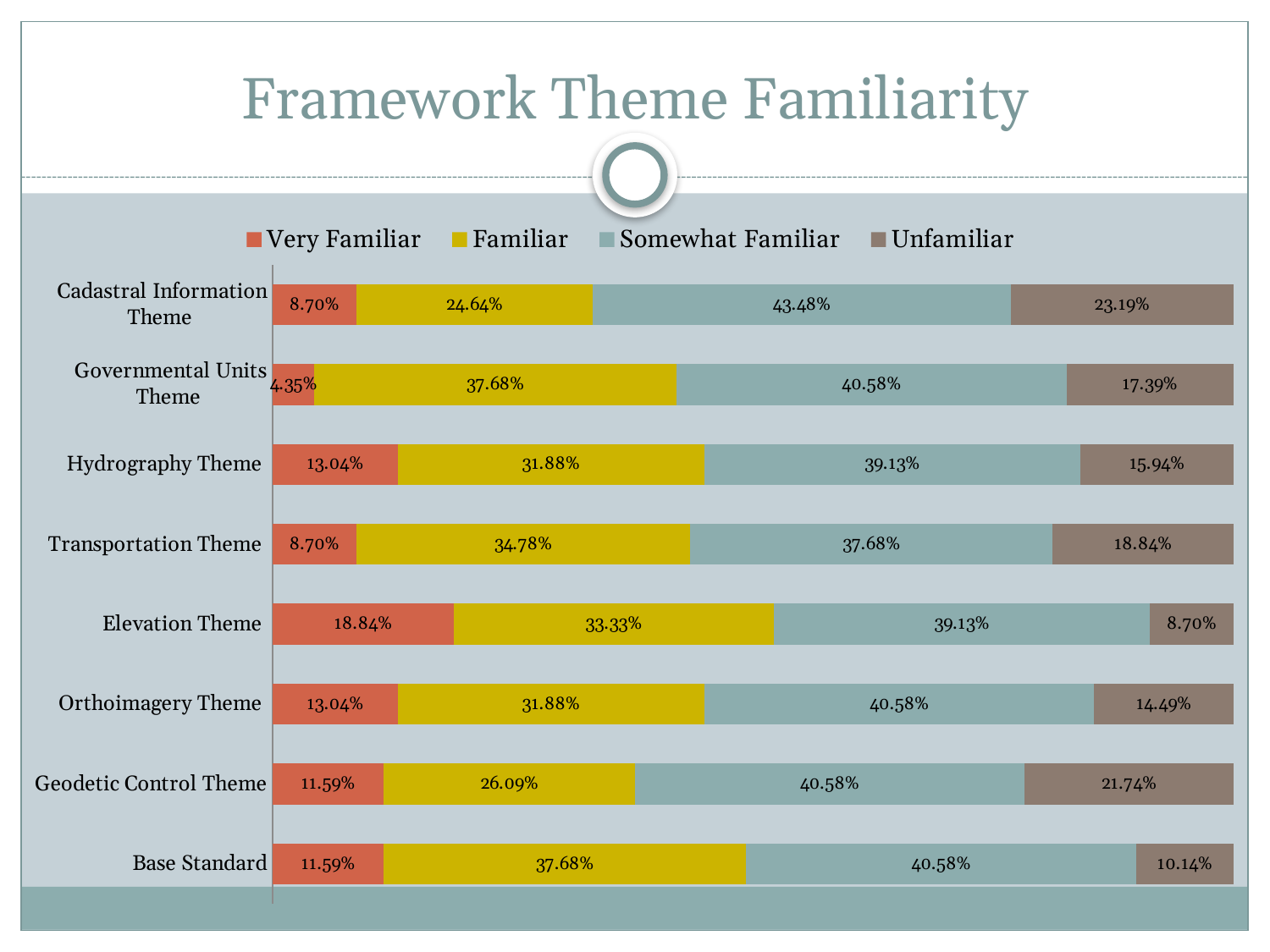

# Framework Theme Familiarity

### Chart

| Category | Very Familiar | Familiar | Somewhat Familiar | Unfamiliar |
|---|---|---|---|---|
| Base Standard | 0.1159 | 0.37680000000000047 | 0.4058000000000003 | 0.1014 |
| Geodetic Control Theme | 0.1159 | 0.2609 | 0.4058000000000003 | 0.21740000000000026 |
| Orthoimagery Theme  | 0.1304 | 0.31880000000000047 | 0.4058000000000003 | 0.14490000000000017 |
| Elevation Theme  | 0.18840000000000026 | 0.33330000000000054 | 0.39130000000000054 | 0.08700000000000002 |
| Transportation Theme  | 0.08700000000000002 | 0.34780000000000033 | 0.37680000000000047 | 0.18840000000000026 |
| Hydrography Theme  | 0.1304 | 0.31880000000000047 | 0.39130000000000054 | 0.15940000000000024 |
| Governmental Units Theme  | 0.043500000000000004 | 0.37680000000000047 | 0.4058000000000003 | 0.17390000000000017 |
| Cadastral Information Theme  | 0.08700000000000002 | 0.24640000000000023 | 0.43480000000000046 | 0.23190000000000016 |